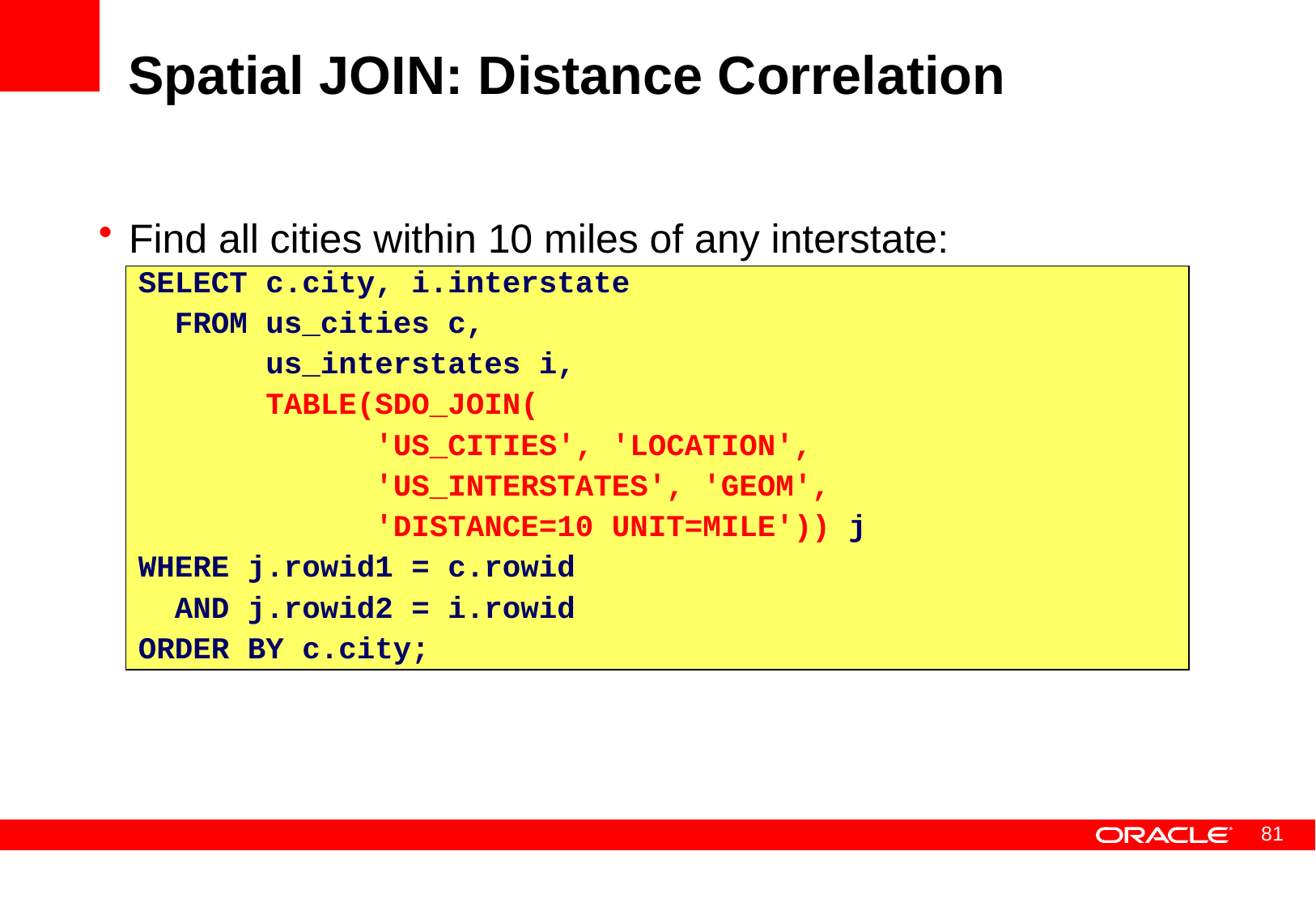

# Spatial JOIN: Distance Correlation
Find all cities within 10 miles of any interstate:
SELECT c.city, i.interstate
  FROM us_cities c,
       us_interstates i,
       TABLE(SDO_JOIN(
             'US_CITIES', 'LOCATION',
             'US_INTERSTATES', 'GEOM',
             'DISTANCE=10 UNIT=MILE')) j
WHERE j.rowid1 = c.rowid
  AND j.rowid2 = i.rowid
ORDER BY c.city;